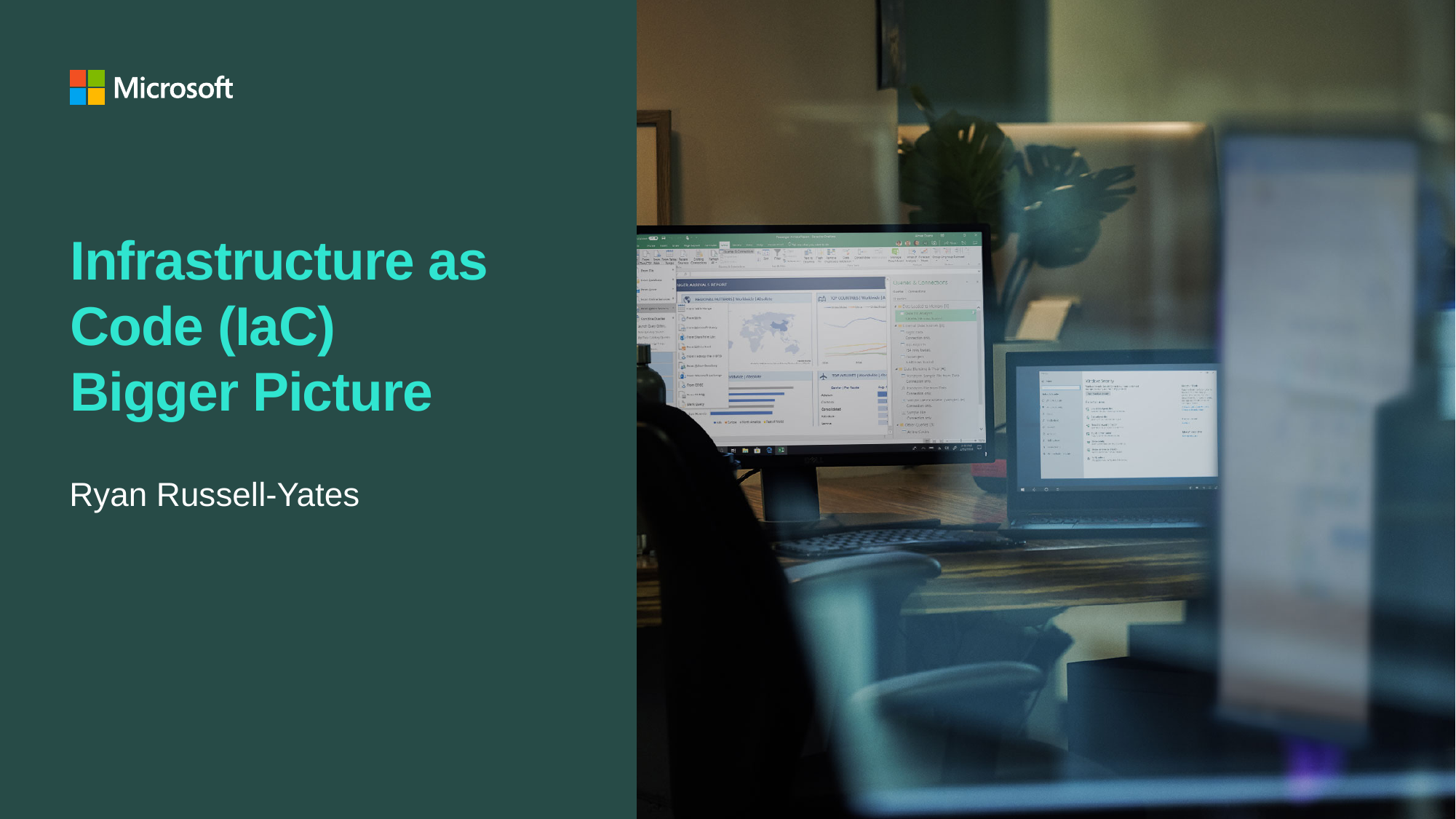

# Infrastructure as Code (IaC) Bigger Picture
Ryan Russell-Yates